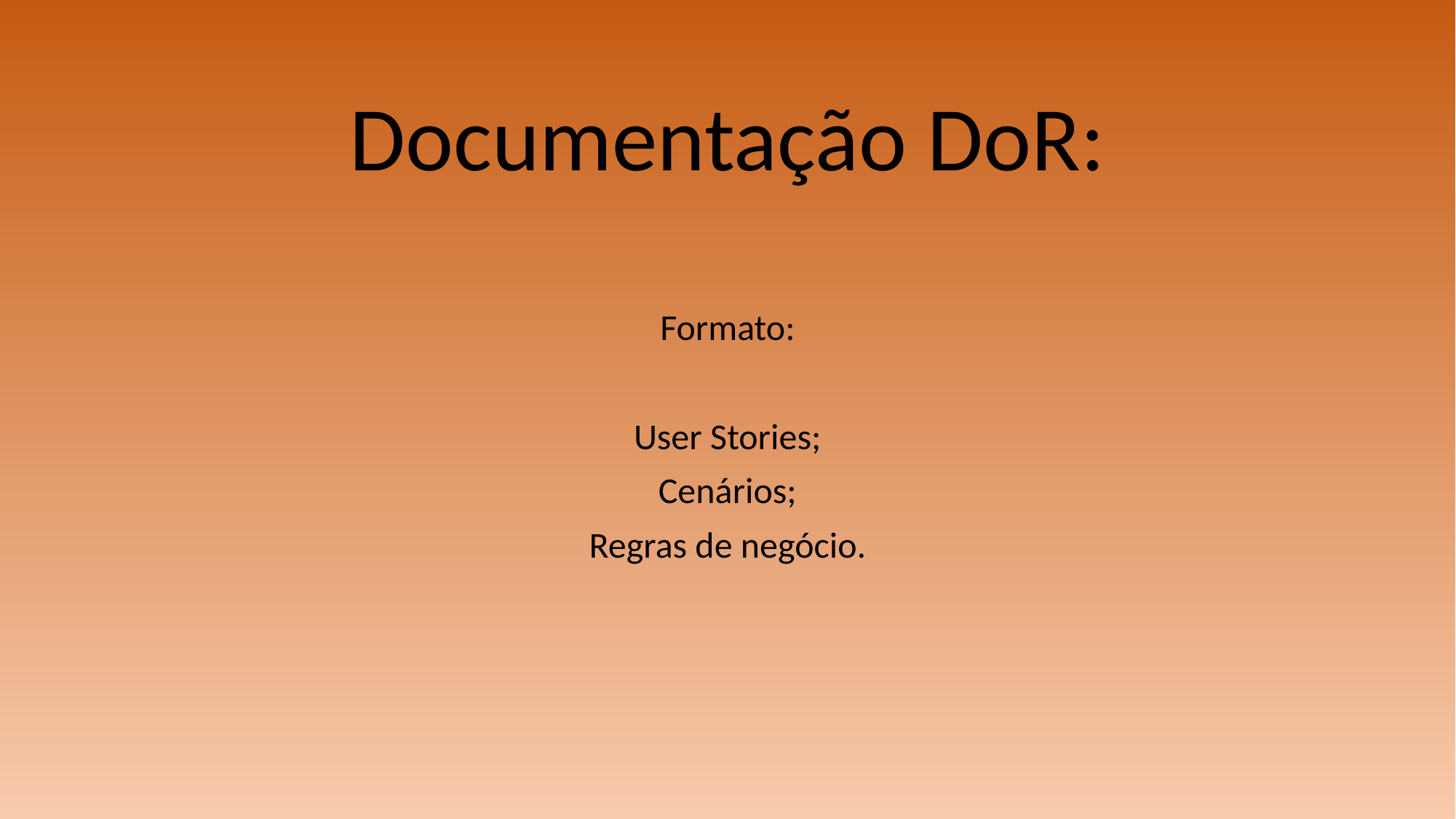

# Documentação DoR:
Formato:

User Stories;
Cenários;
Regras de negócio.